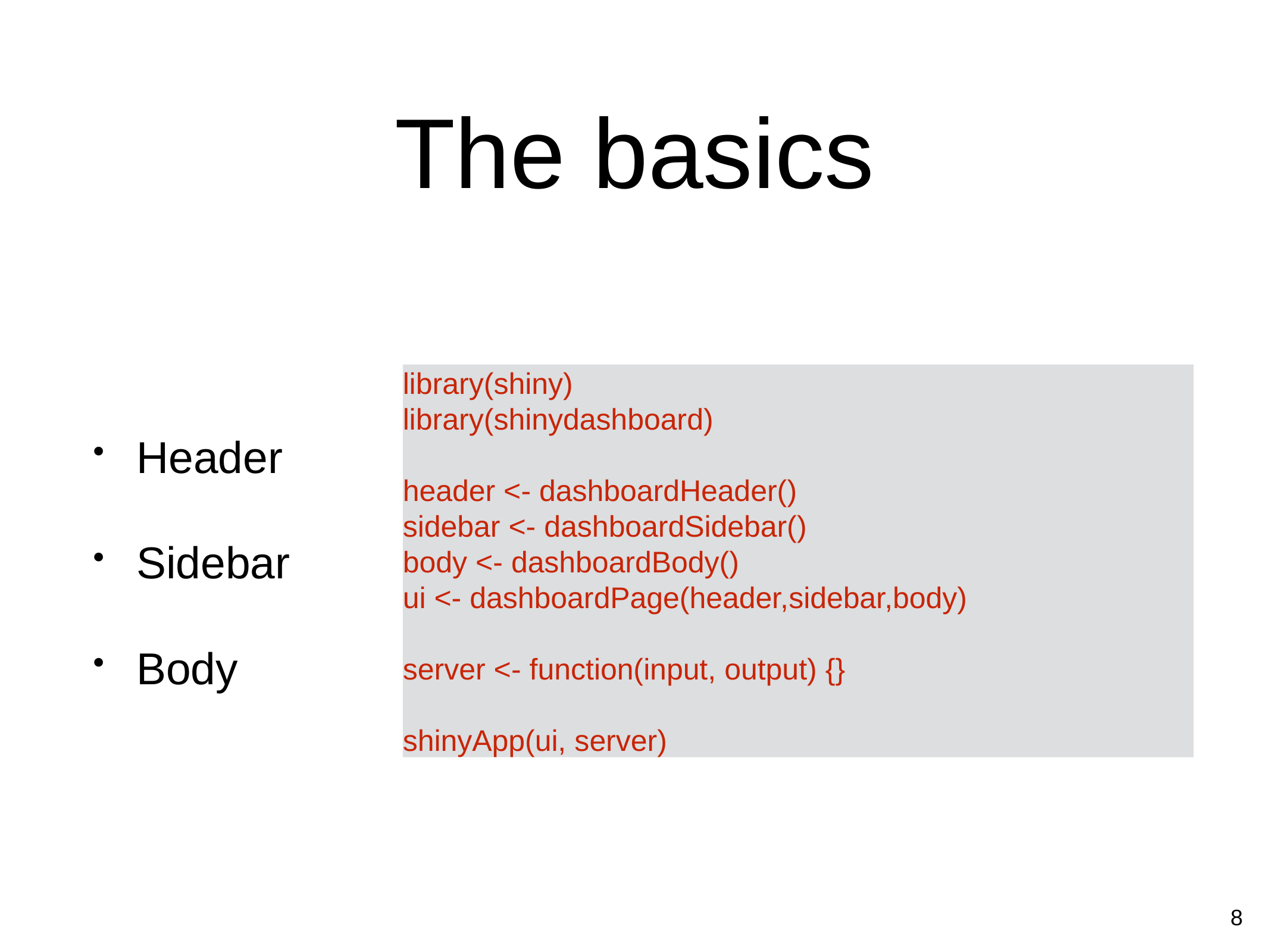

# The basics
Header
Sidebar
Body
library(shiny)
library(shinydashboard)

header <- dashboardHeader()
sidebar <- dashboardSidebar()
body <- dashboardBody()
ui <- dashboardPage(header,sidebar,body)

server <- function(input, output) {}

shinyApp(ui, server)
8